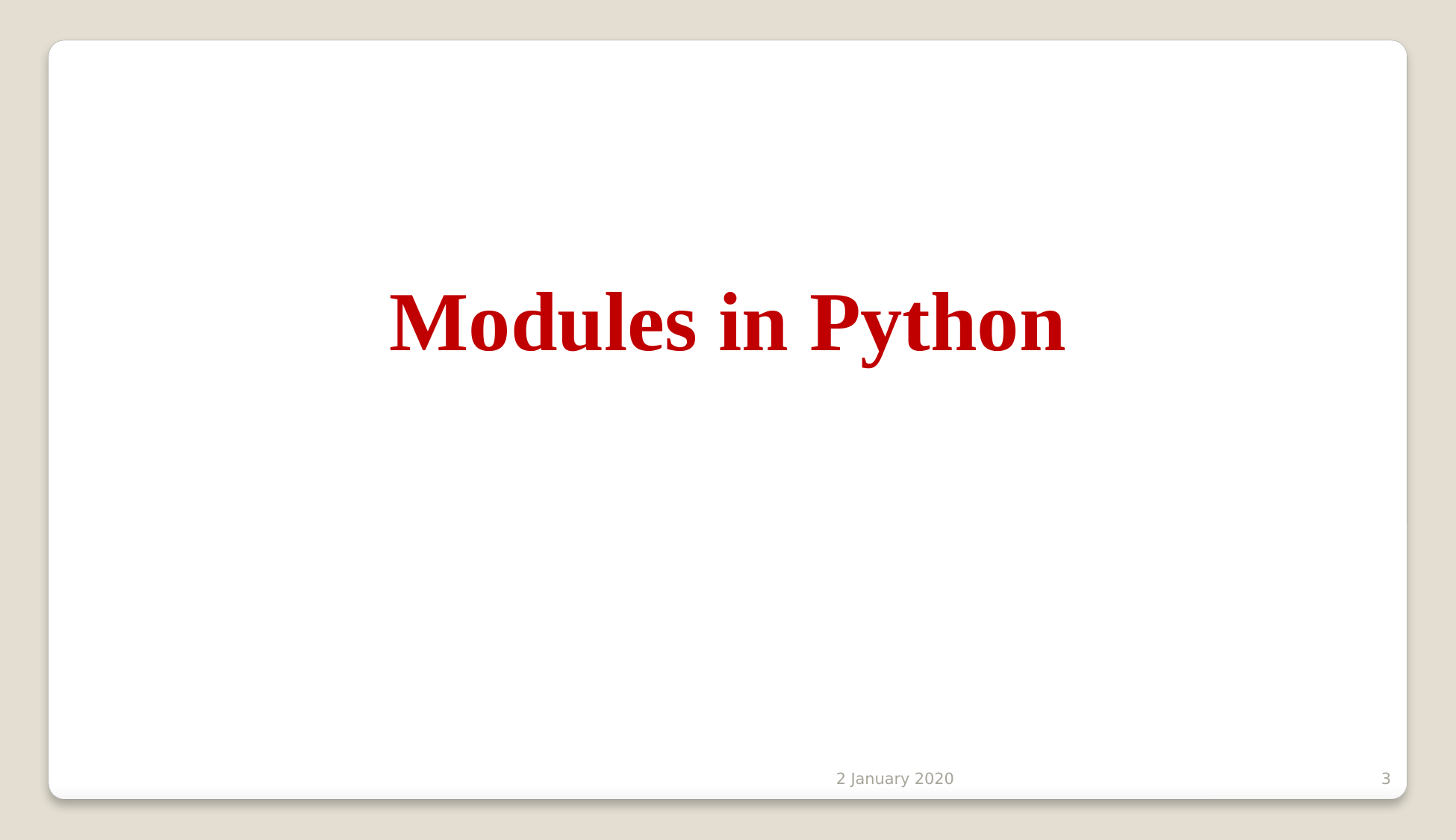

Modules in Python
2 January 2020
3